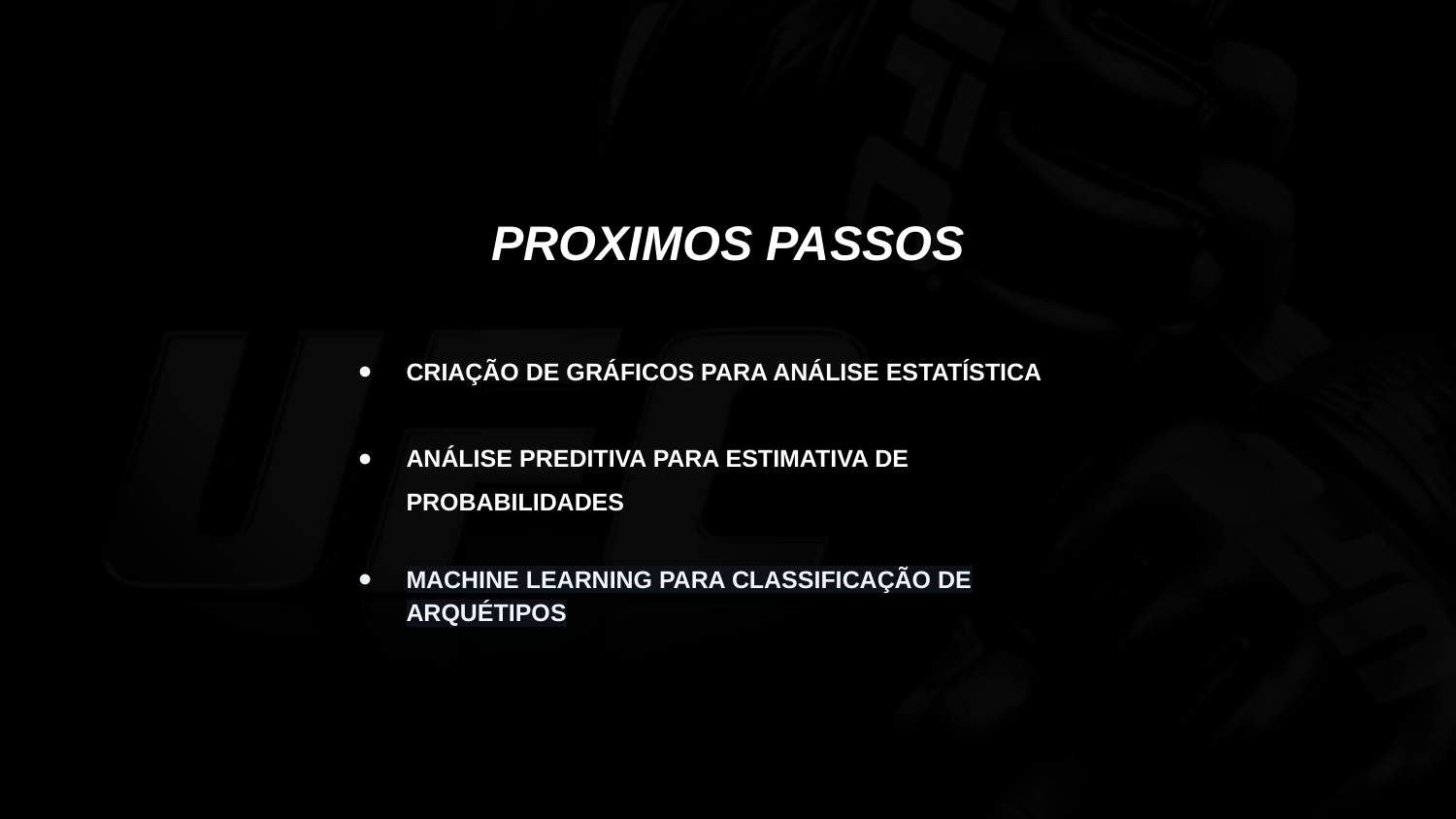

PROXIMOS PASSOS
CRIAÇÃO DE GRÁFICOS PARA ANÁLISE ESTATÍSTICA

ANÁLISE PREDITIVA PARA ESTIMATIVA DE PROBABILIDADES

MACHINE LEARNING PARA CLASSIFICAÇÃO DE ARQUÉTIPOS